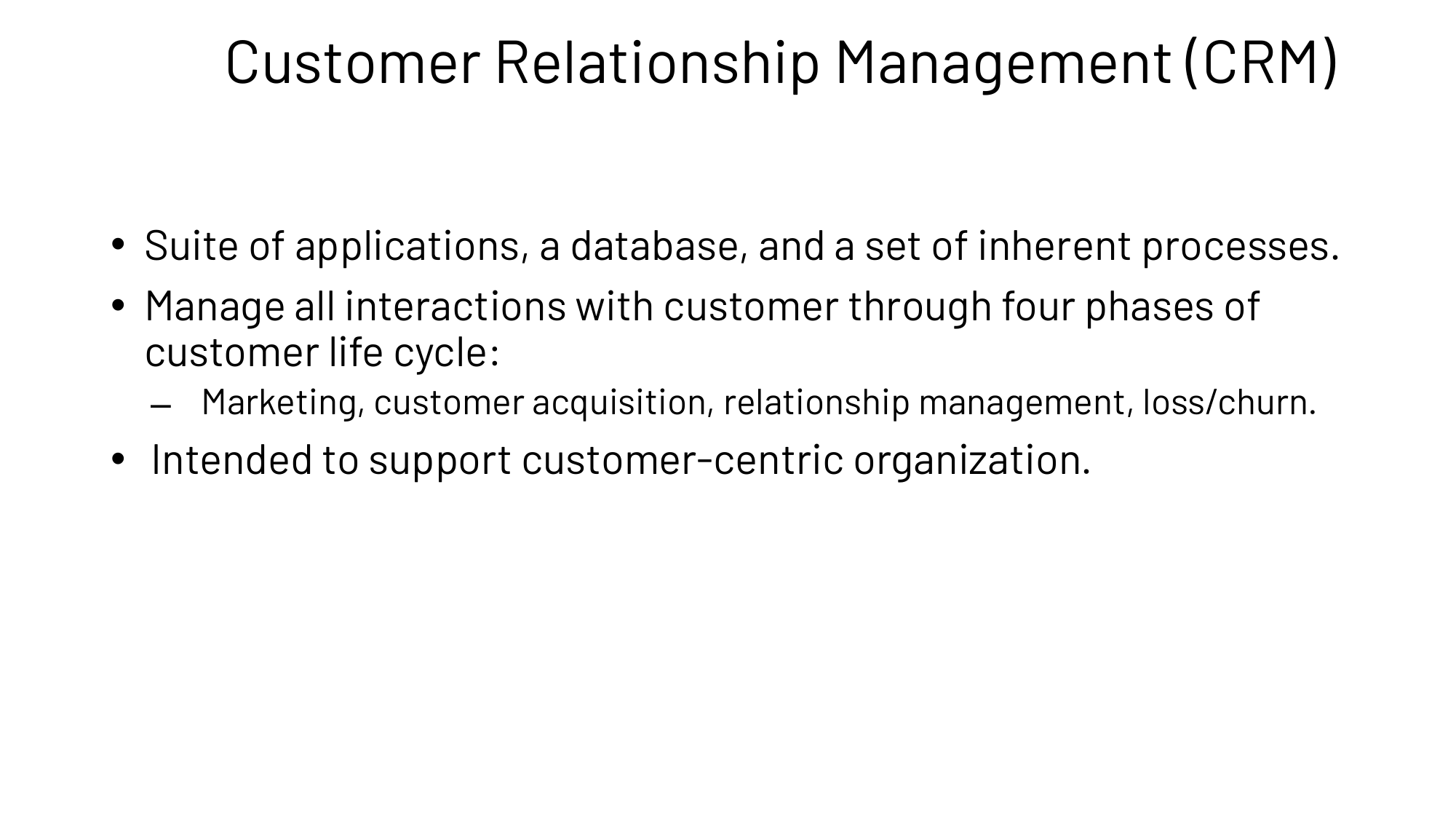

# Customer Relationship Management (CRM)
Suite of applications, a database, and a set of inherent processes.
Manage all interactions with customer through four phases of customer life cycle:
 Marketing, customer acquisition, relationship management, loss/churn.
Intended to support customer-centric organization.